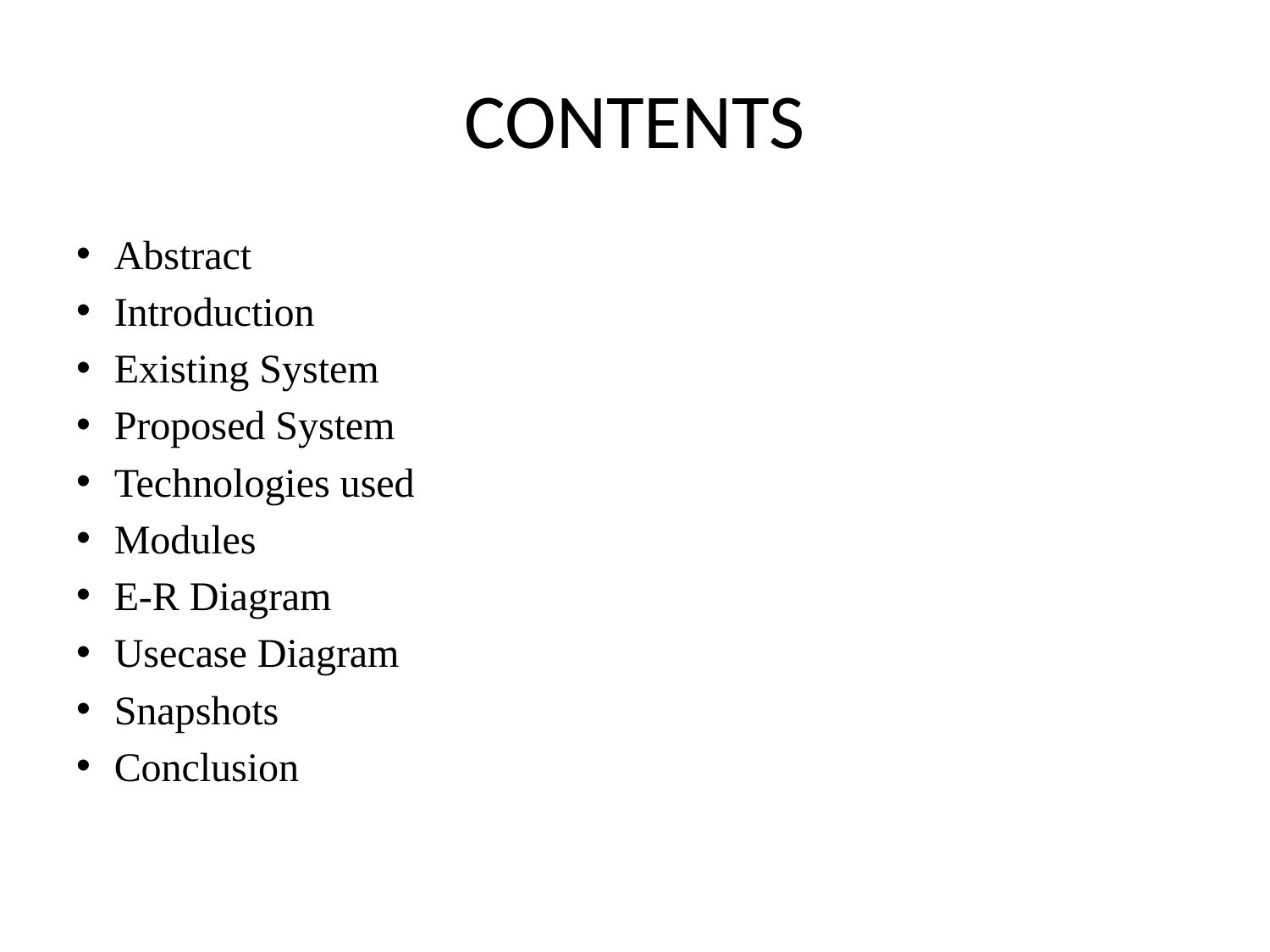

# CONTENTS
Abstract
Introduction
Existing System
Proposed System
Technologies used
Modules
E-R Diagram
Usecase Diagram
Snapshots
Conclusion